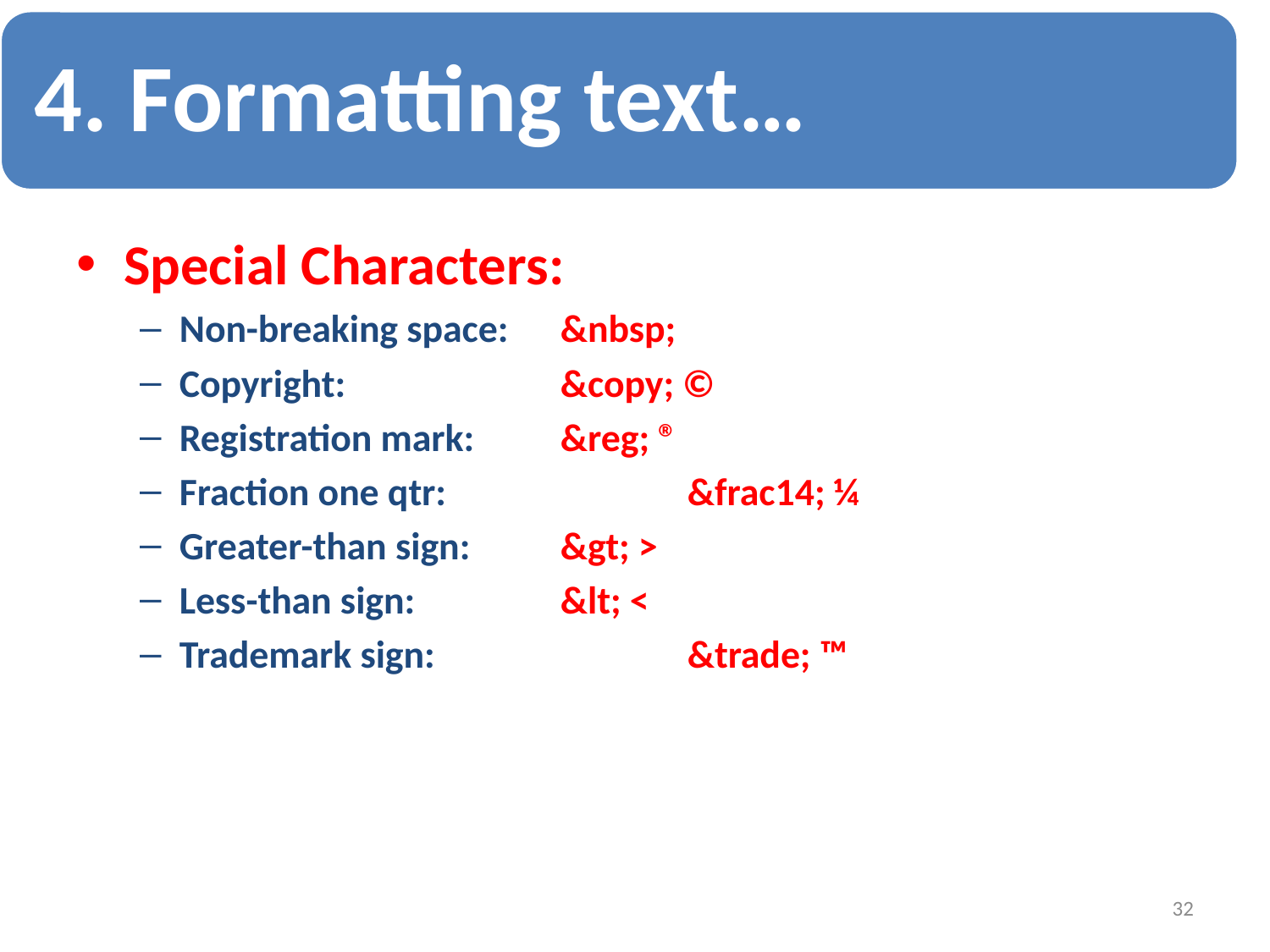

4. Formatting text…
Special Characters:
Non-breaking space:	&nbsp;
Copyright:		&copy; ©
Registration mark:	&reg; ®
Fraction one qtr:		&frac14; ¼
Greater-than sign:	&gt; >
Less-than sign:	   	&lt; <
Trademark sign:		&trade; ™

32